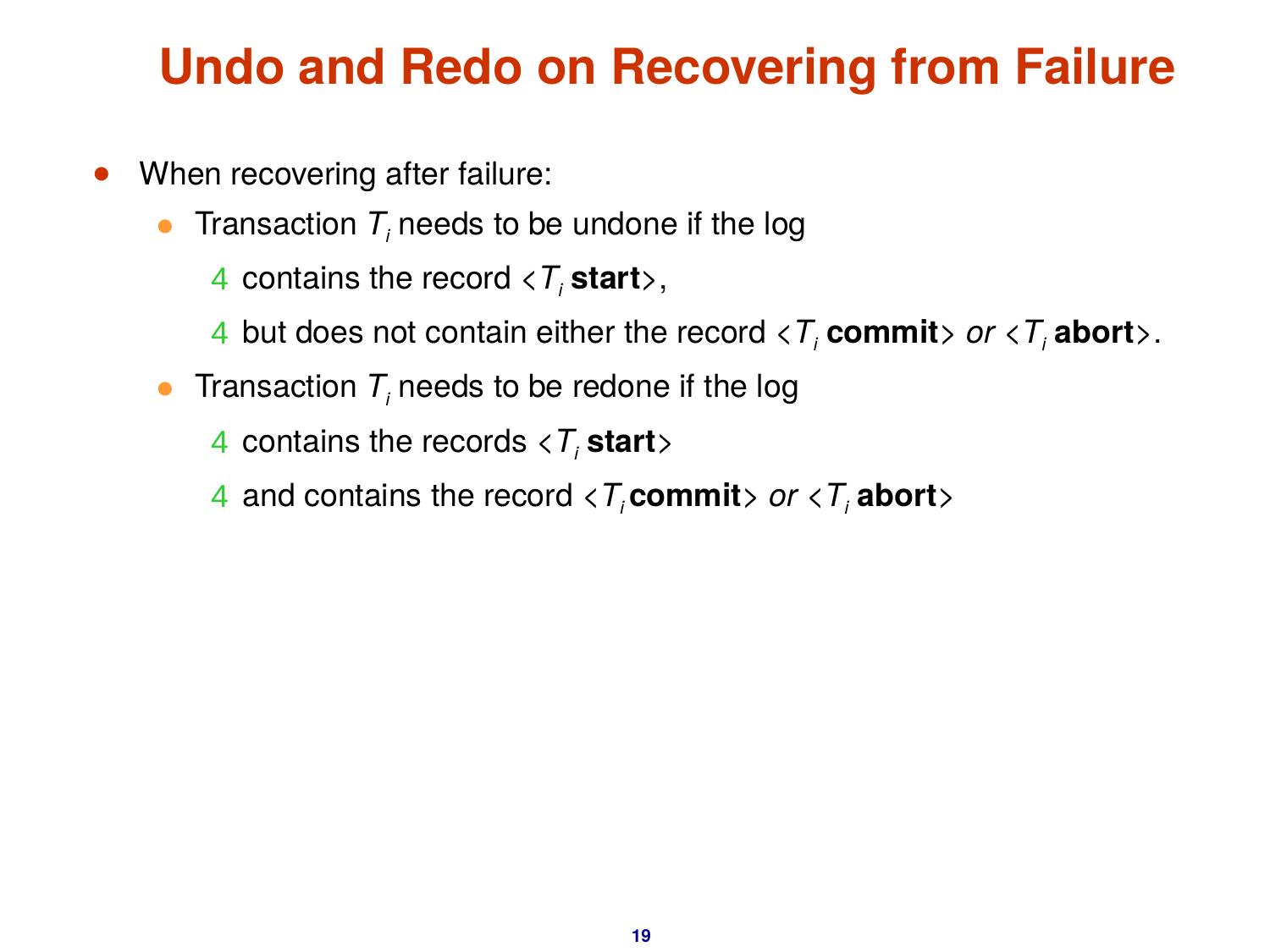

# Undo and Redo on Recovering from Failure
When recovering after failure:
Transaction Ti needs to be undone if the log
contains the record <Ti start>,
but does not contain either the record <Ti commit> or <Ti abort>.
Transaction Ti needs to be redone if the log
contains the records <Ti start>
and contains the record <Ti commit> or <Ti abort>